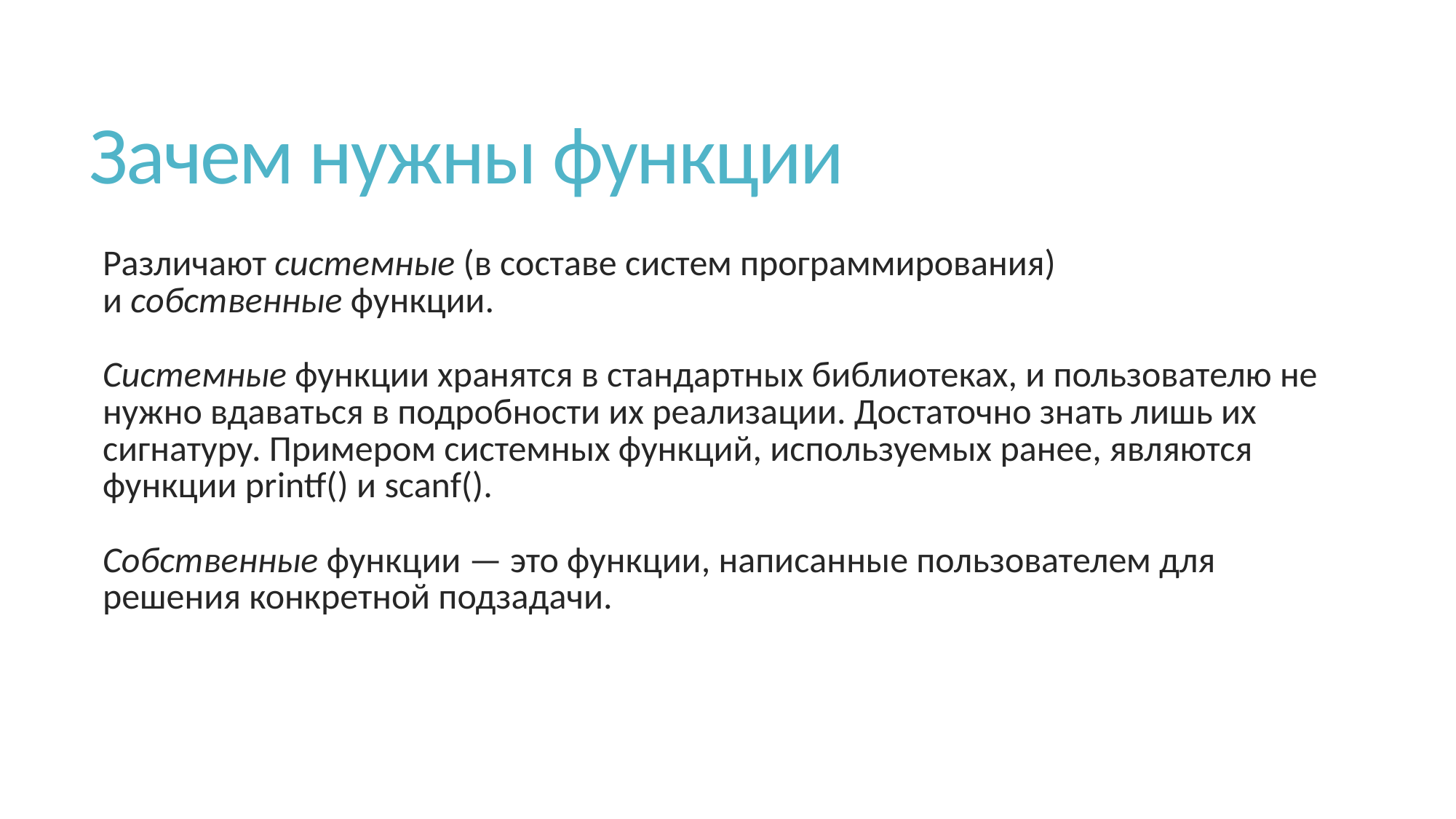

# Зачем нужны функции
Различают системные (в составе систем программирования) и собственные функции.
Системные функции хранятся в стандартных библиотеках, и пользователю не нужно вдаваться в подробности их реализации. Достаточно знать лишь их сигнатуру. Примером системных функций, используемых ранее, являются функции printf() и scanf().
Собственные функции — это функции, написанные пользователем для решения конкретной подзадачи.